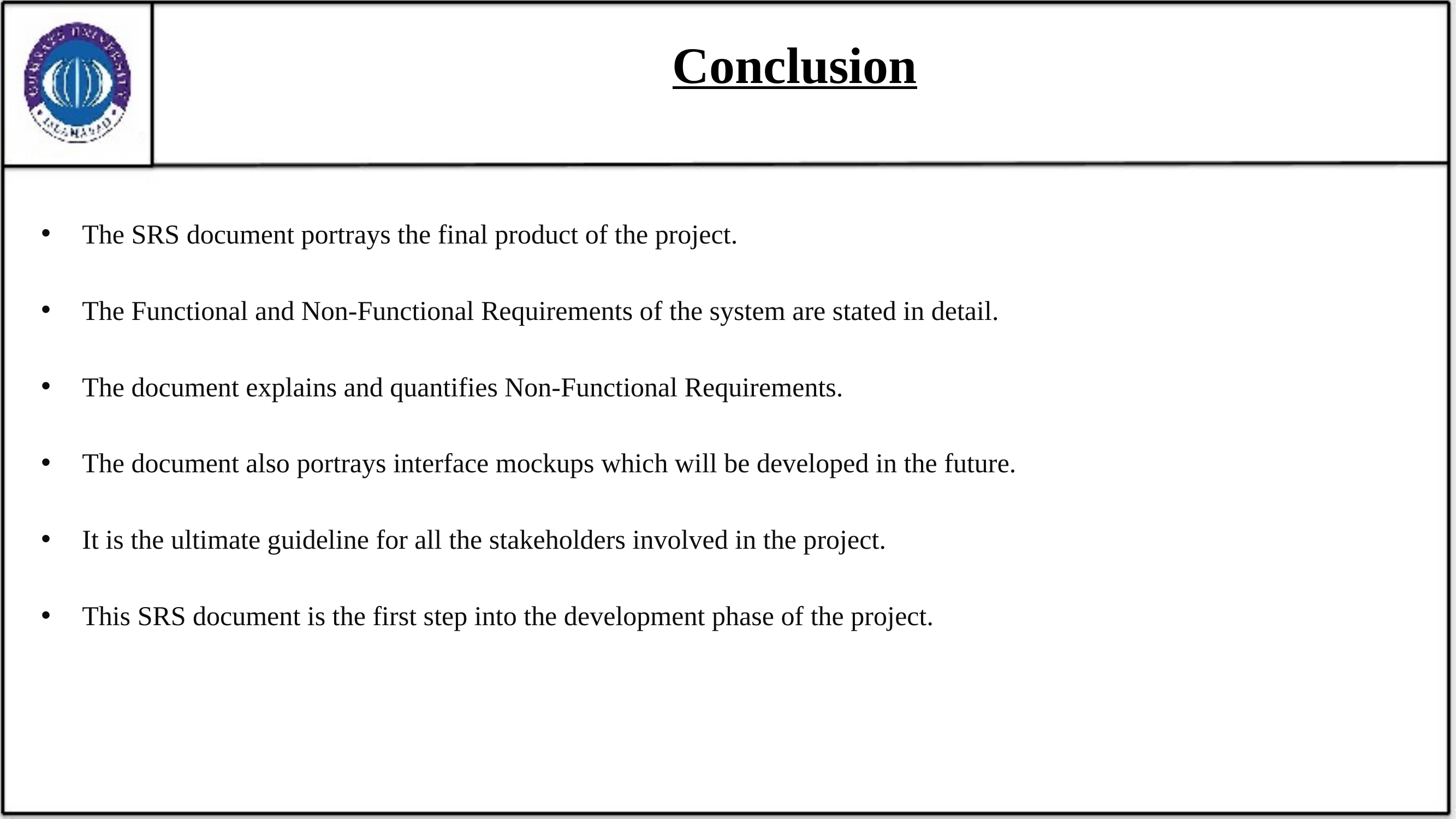

# Conclusion
The SRS document portrays the final product of the project.

The Functional and Non-Functional Requirements of the system are stated in detail.

The document explains and quantifies Non-Functional Requirements.

The document also portrays interface mockups which will be developed in the future.

It is the ultimate guideline for all the stakeholders involved in the project.

This SRS document is the first step into the development phase of the project.